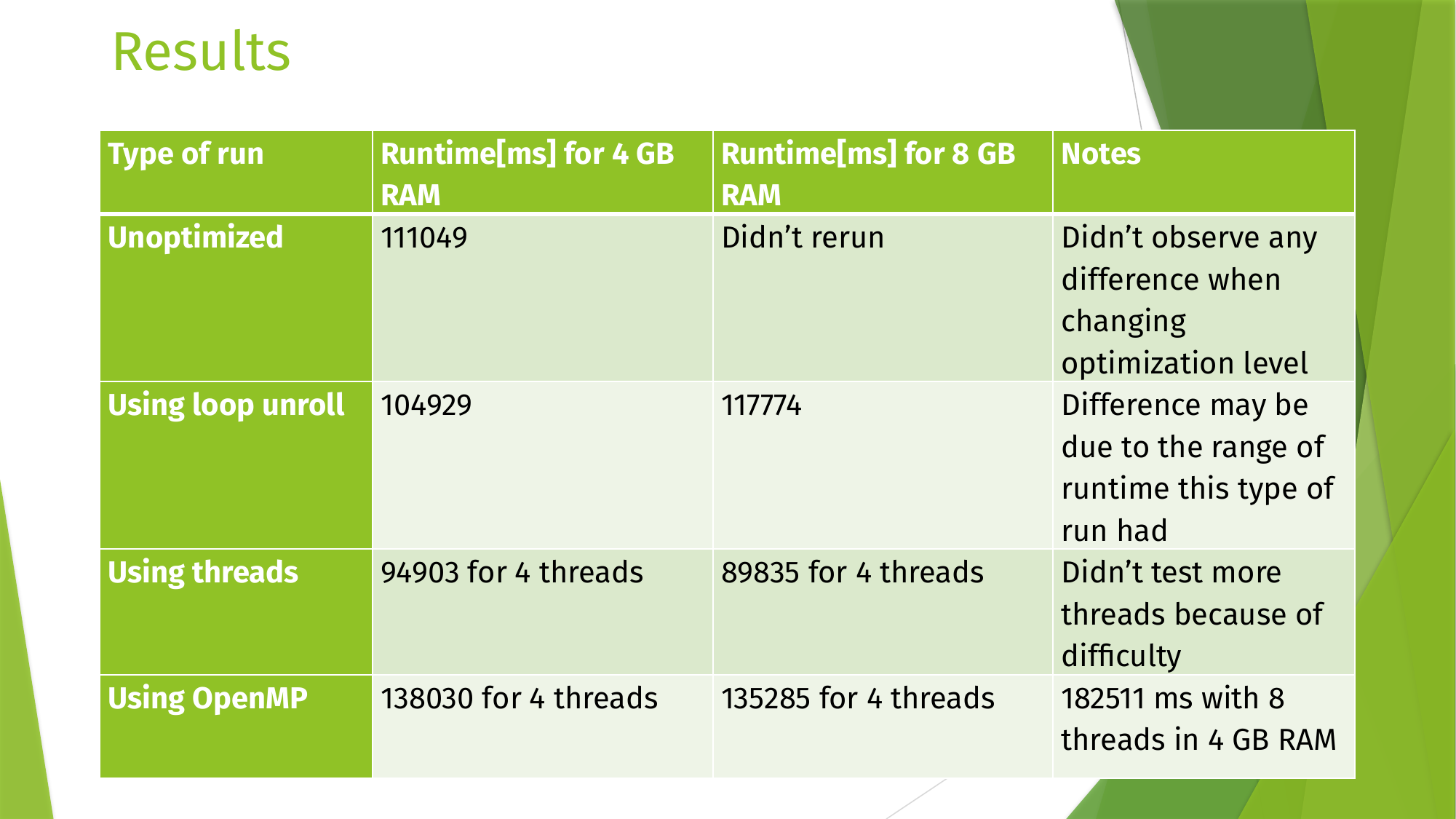

# Results
| Type of run | Runtime[ms] for 4 GB RAM | Runtime[ms] for 8 GB RAM | Notes |
| --- | --- | --- | --- |
| Unoptimized | 111049 | Didn’t rerun | Didn’t observe any difference when changing optimization level |
| Using loop unroll | 104929 | 117774 | Difference may be due to the range of runtime this type of run had |
| Using threads | 94903 for 4 threads | 89835 for 4 threads | Didn’t test more threads because of difficulty |
| Using OpenMP | 138030 for 4 threads | 135285 for 4 threads | 182511 ms with 8 threads in 4 GB RAM |